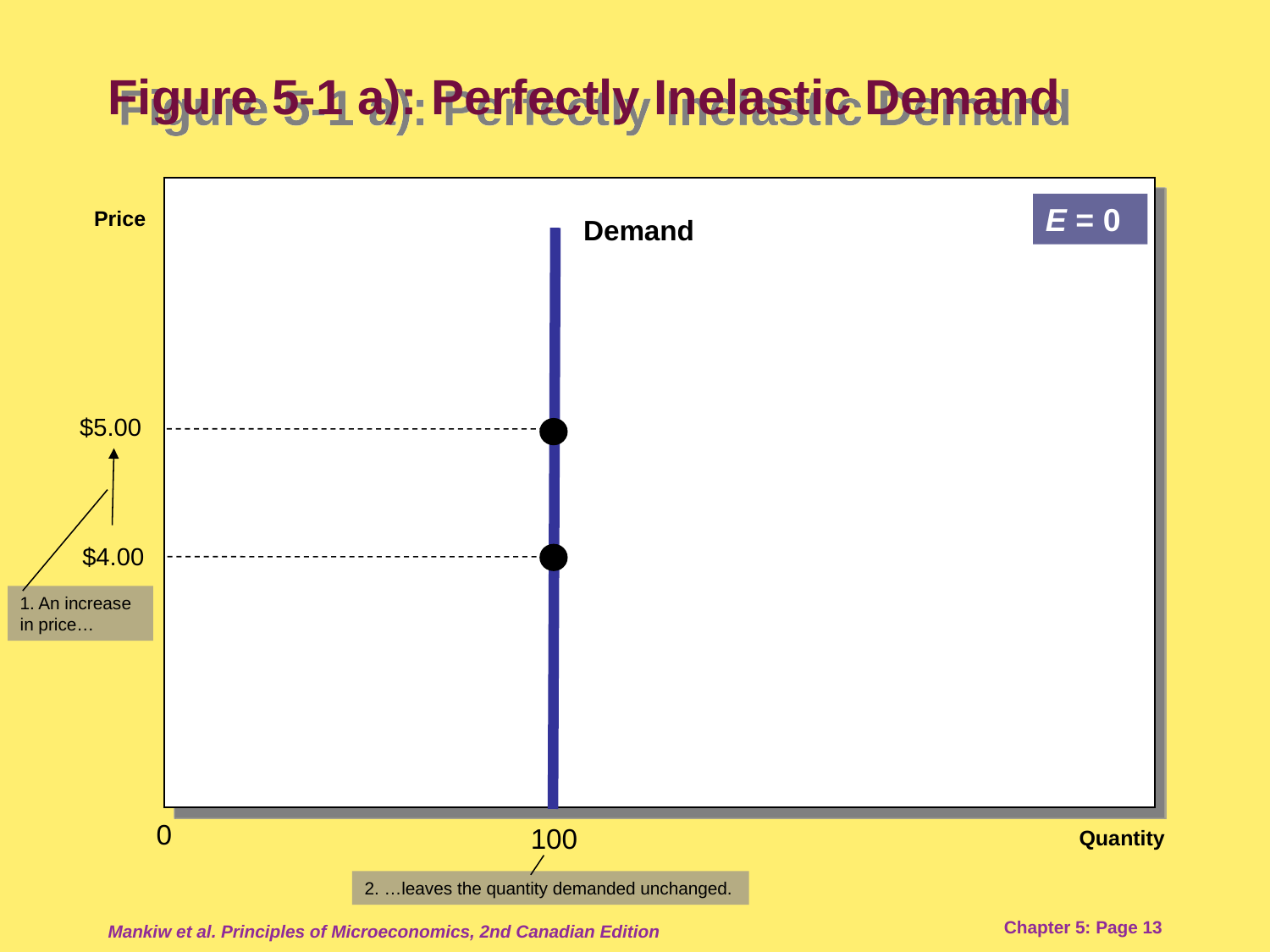

# Figure 5-1 a): Perfectly Inelastic Demand

E = 0
Price
Demand

100
$5.00

$4.00

1. An increase in price…
0
Quantity

2. …leaves the quantity demanded unchanged.
Mankiw et al. Principles of Microeconomics, 2nd Canadian Edition
Chapter 5: Page 13